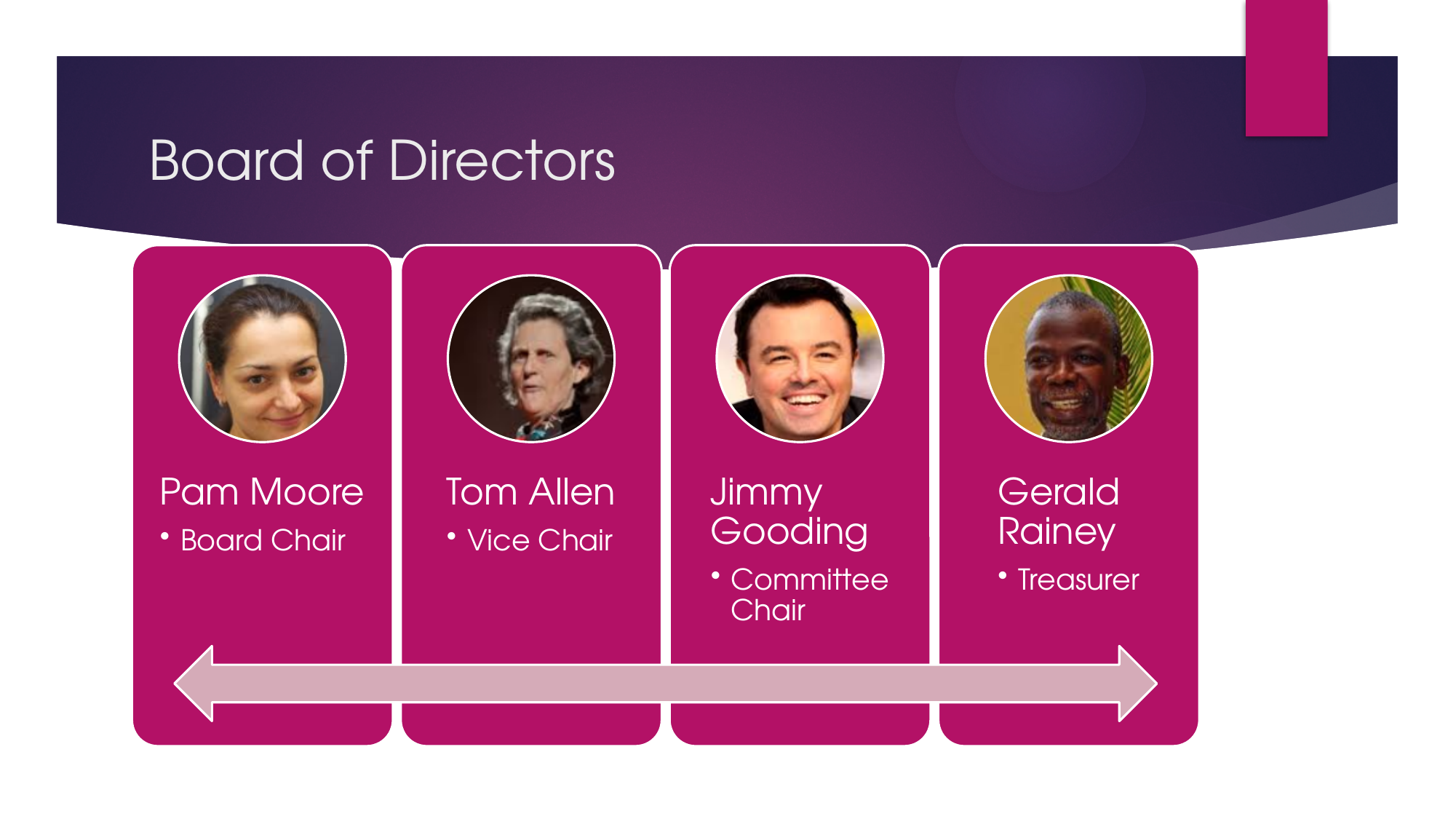

# Board of Directors
Pam Moore
Board Chair
Tom Allen
Vice Chair
Jimmy Gooding
Committee Chair
Gerald Rainey
Treasurer